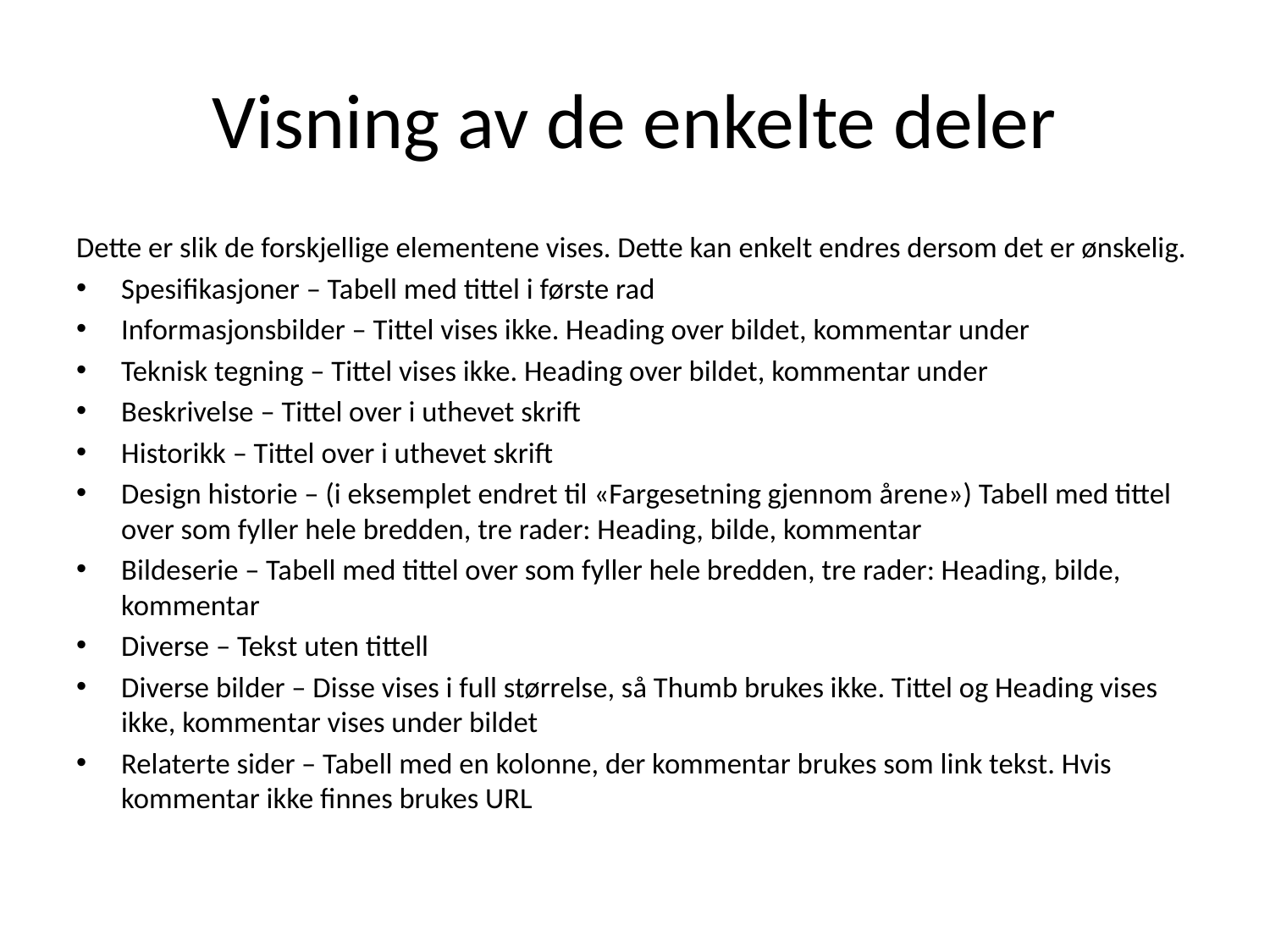

# Visning av de enkelte deler
Dette er slik de forskjellige elementene vises. Dette kan enkelt endres dersom det er ønskelig.
Spesifikasjoner – Tabell med tittel i første rad
Informasjonsbilder – Tittel vises ikke. Heading over bildet, kommentar under
Teknisk tegning – Tittel vises ikke. Heading over bildet, kommentar under
Beskrivelse – Tittel over i uthevet skrift
Historikk – Tittel over i uthevet skrift
Design historie – (i eksemplet endret til «Fargesetning gjennom årene») Tabell med tittel over som fyller hele bredden, tre rader: Heading, bilde, kommentar
Bildeserie – Tabell med tittel over som fyller hele bredden, tre rader: Heading, bilde, kommentar
Diverse – Tekst uten tittell
Diverse bilder – Disse vises i full størrelse, så Thumb brukes ikke. Tittel og Heading vises ikke, kommentar vises under bildet
Relaterte sider – Tabell med en kolonne, der kommentar brukes som link tekst. Hvis kommentar ikke finnes brukes URL